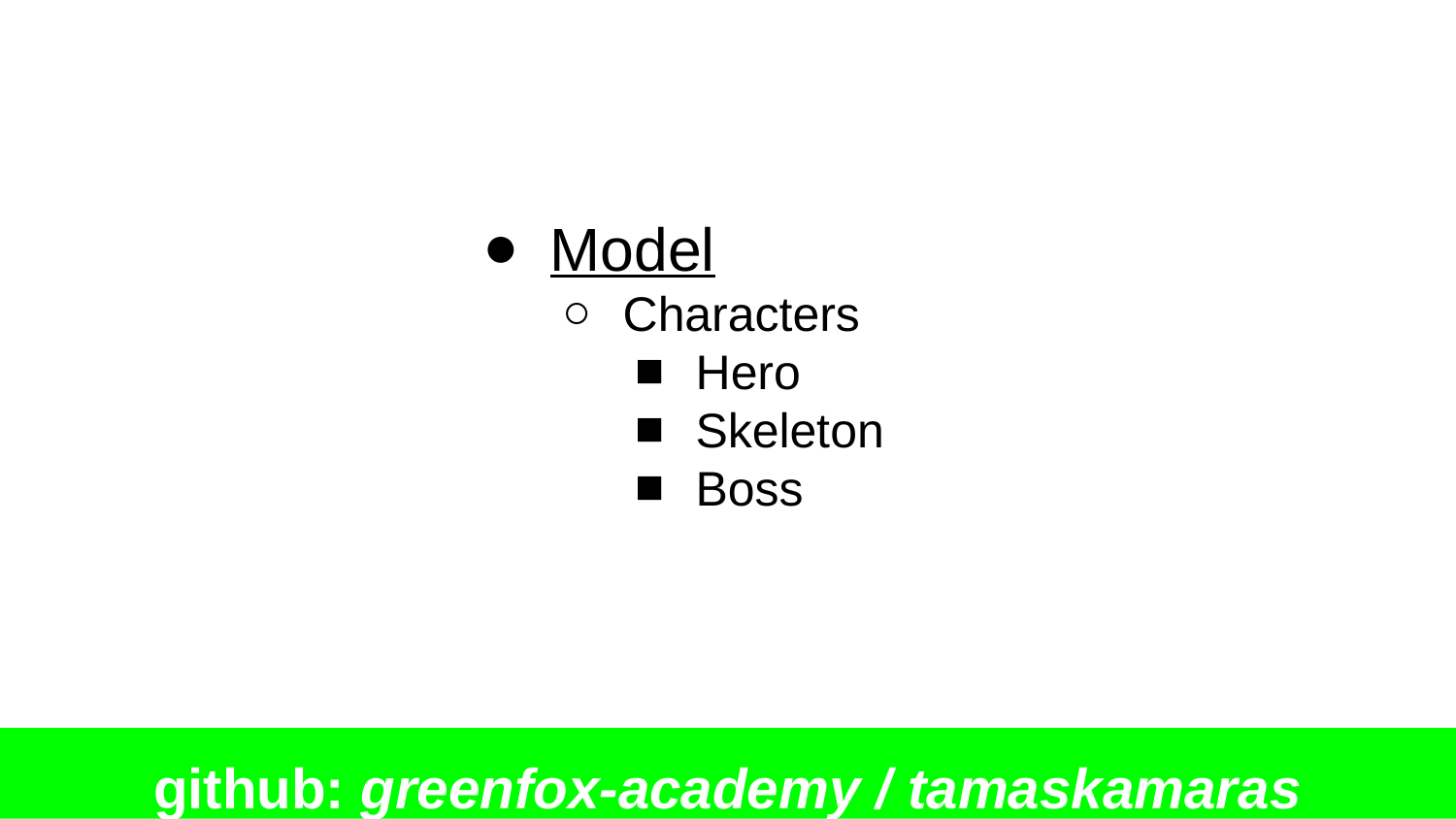

# Model
Characters
Hero
Skeleton
Boss

github: greenfox-academy / tamaskamaras